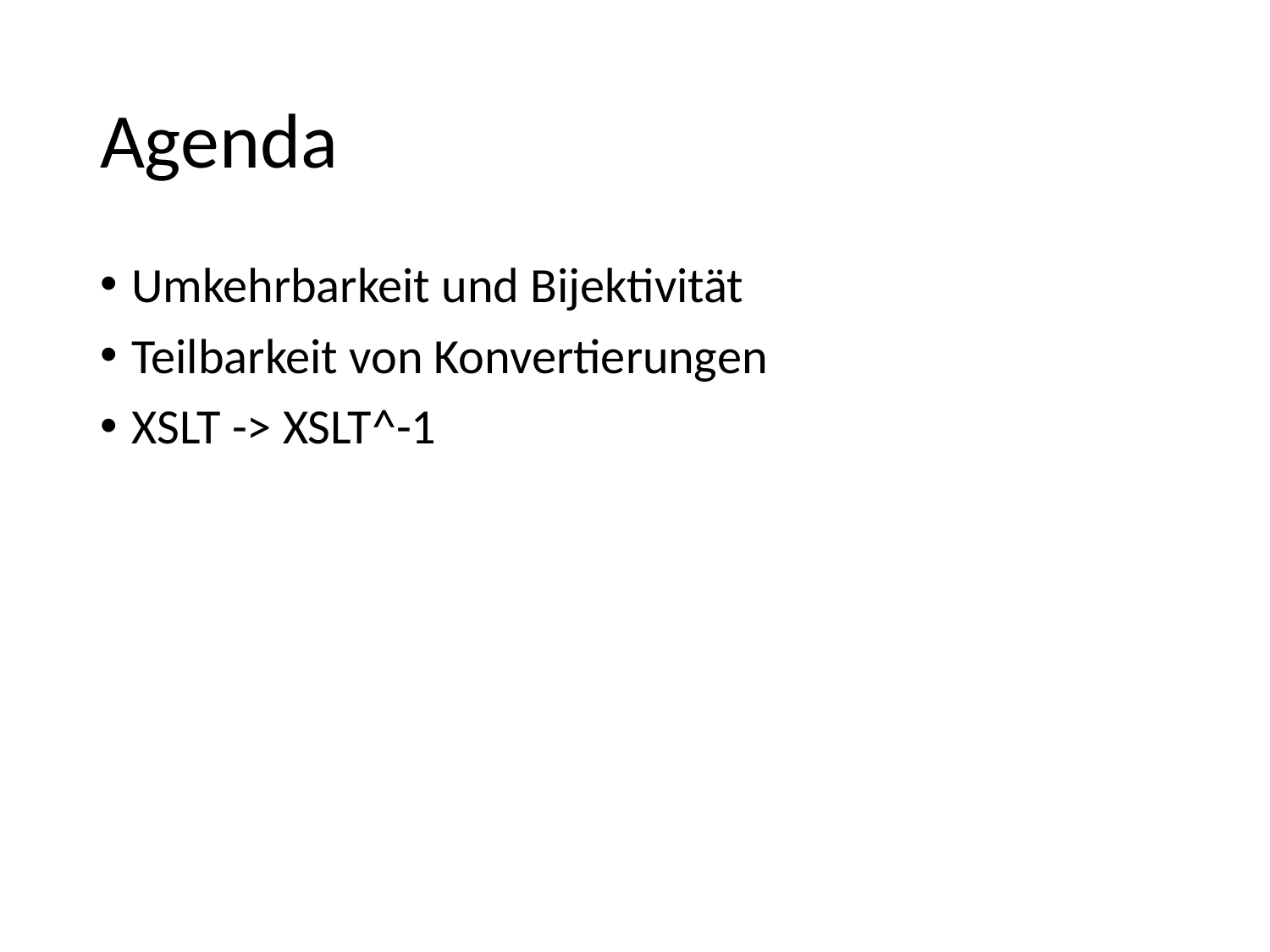

# Agenda
Umkehrbarkeit und Bijektivität
Teilbarkeit von Konvertierungen
XSLT -> XSLT^-1